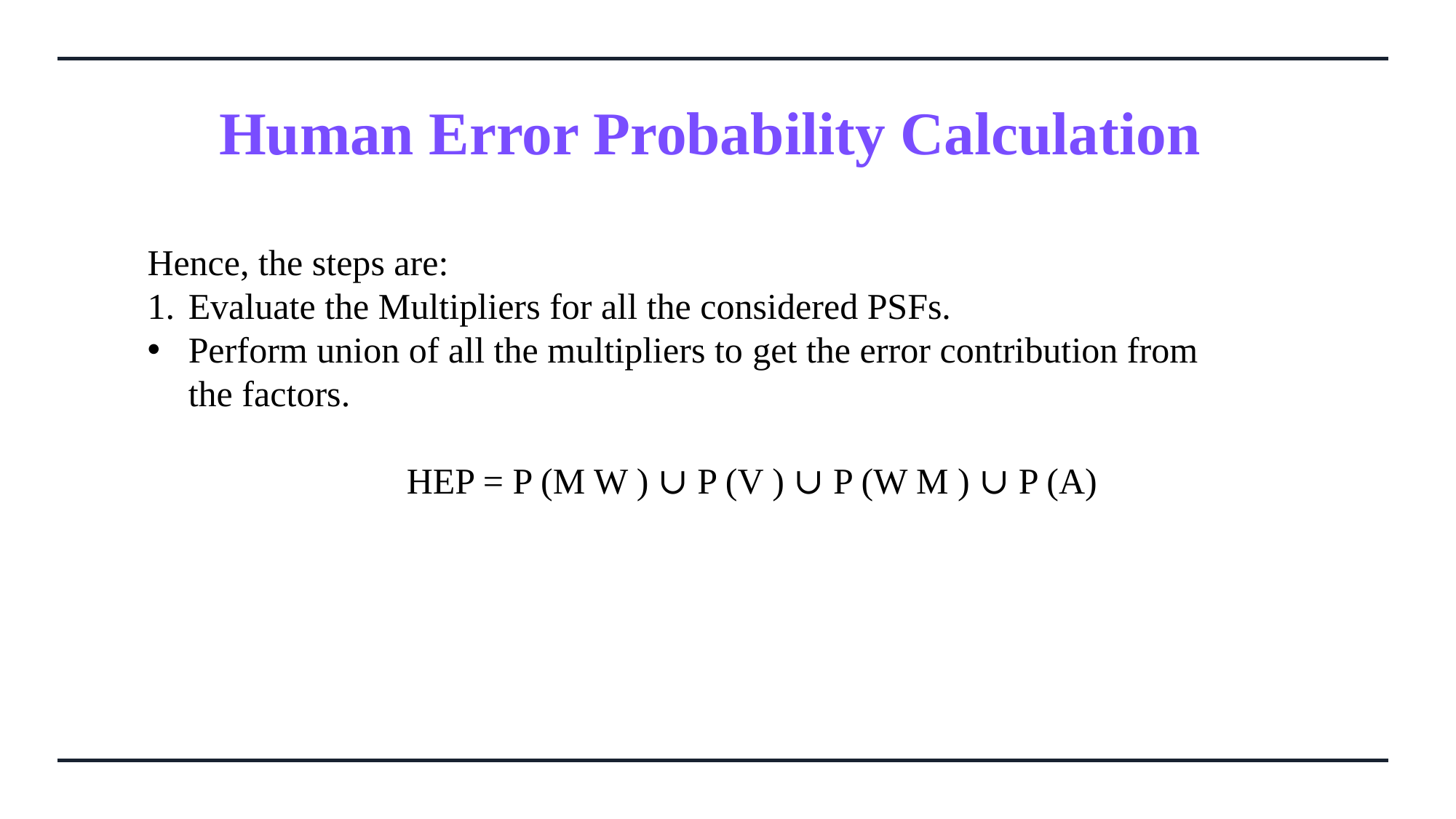

Human Error Probability Calculation
Hence, the steps are:
Evaluate the Multipliers for all the considered PSFs.
Perform union of all the multipliers to get the error contribution from the factors.
                        HEP = P (M W ) ∪ P (V ) ∪ P (W M ) ∪ P (A)